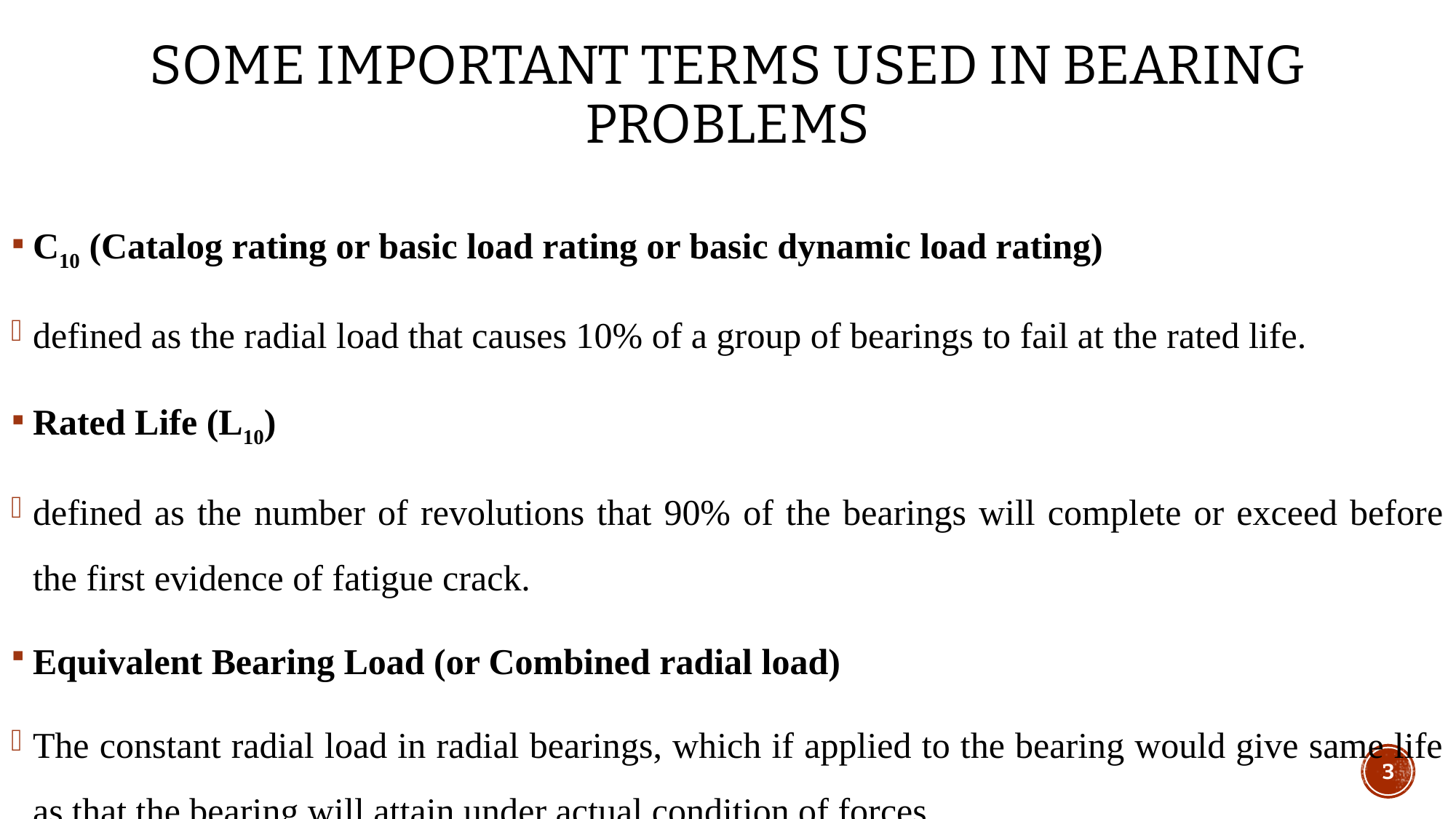

# SOME IMPORTANT TERMS USED IN BEARING PROBLEMS
C10 (Catalog rating or basic load rating or basic dynamic load rating)
defined as the radial load that causes 10% of a group of bearings to fail at the rated life.
Rated Life (L10)
defined as the number of revolutions that 90% of the bearings will complete or exceed before the first evidence of fatigue crack.
Equivalent Bearing Load (or Combined radial load)
The constant radial load in radial bearings, which if applied to the bearing would give same life as that the bearing will attain under actual condition of forces.

3